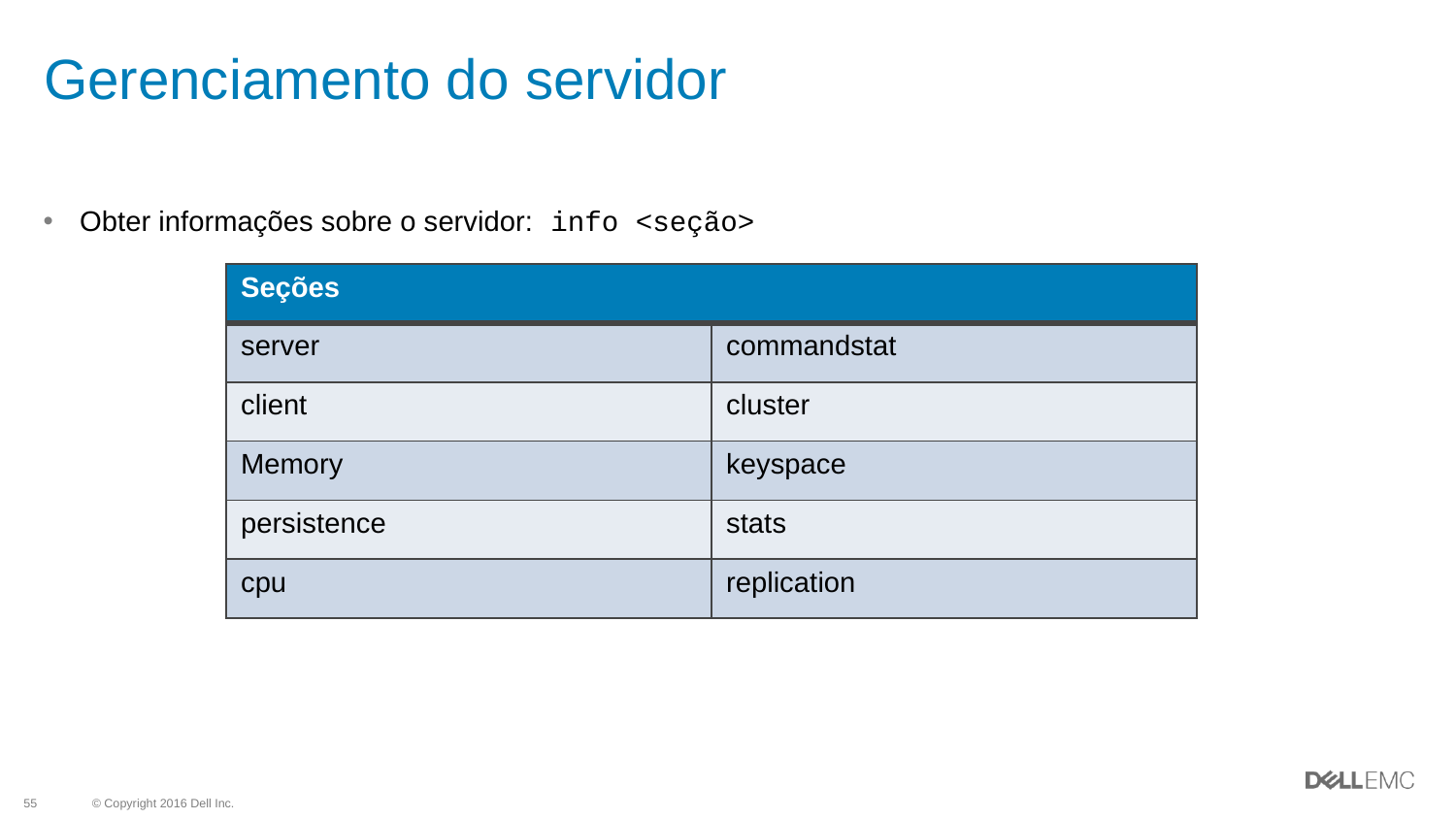

# Gerenciamento do servidor
Obter informações sobre o servidor: info <seção>

| Seções |  |
| --- | --- |
| server | commandstat |
| client | cluster |
| Memory | keyspace |
| persistence | stats |
| cpu | replication |